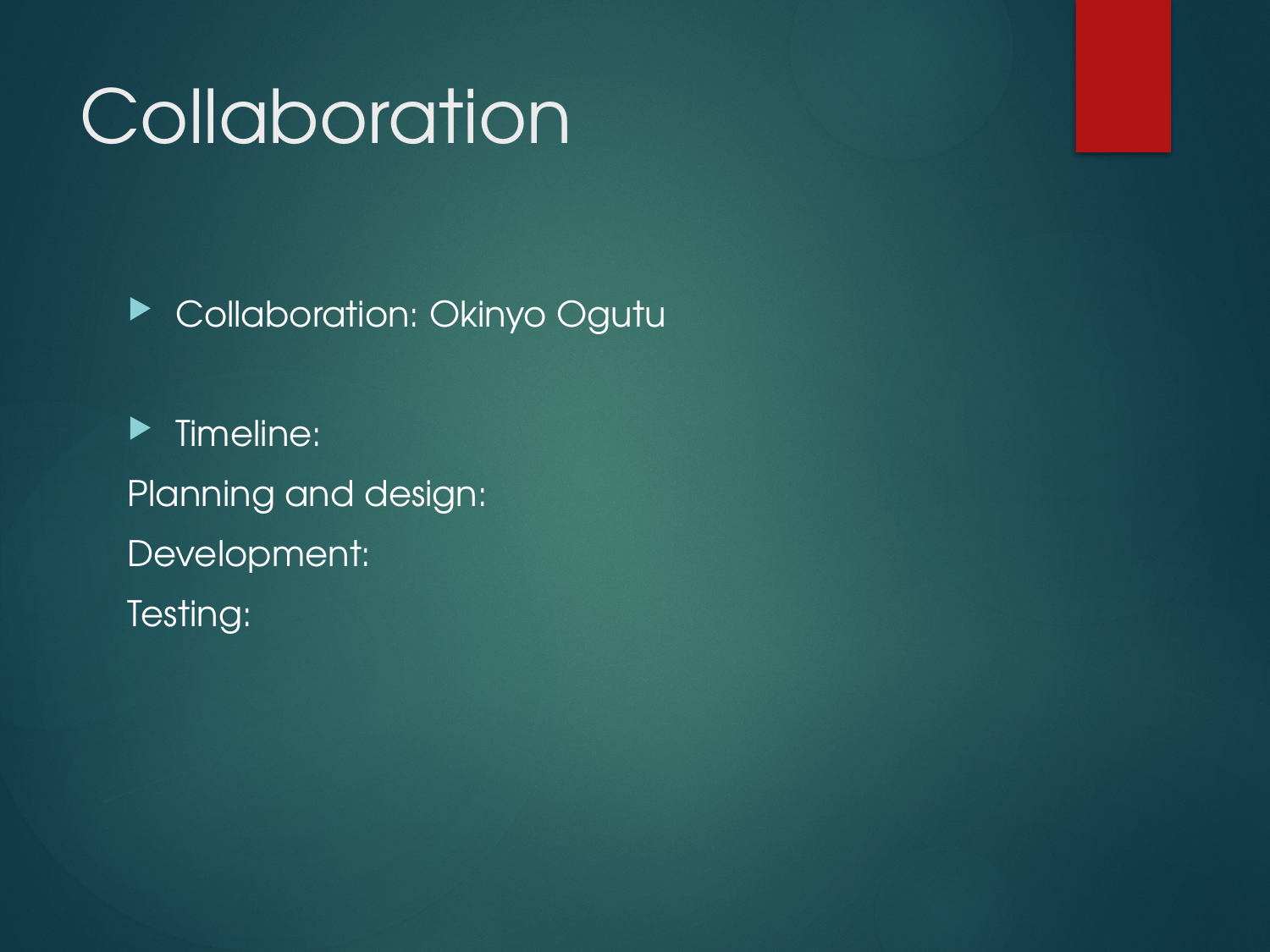

# Collaboration
Collaboration: Okinyo Ogutu

Timeline:
Planning and design:
Development:
Testing: